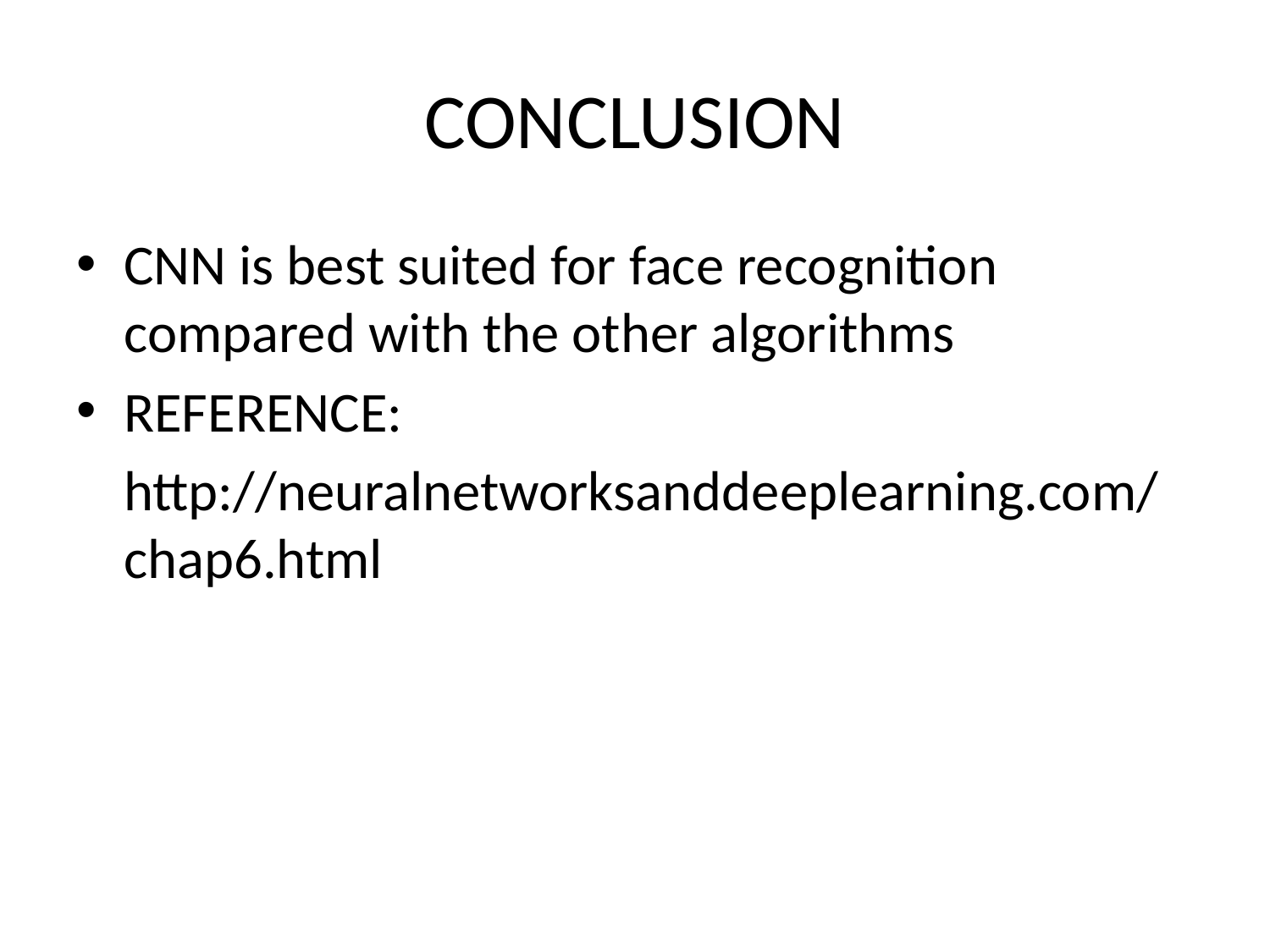

# CONCLUSION
CNN is best suited for face recognition compared with the other algorithms
REFERENCE:
	http://neuralnetworksanddeeplearning.com/chap6.html